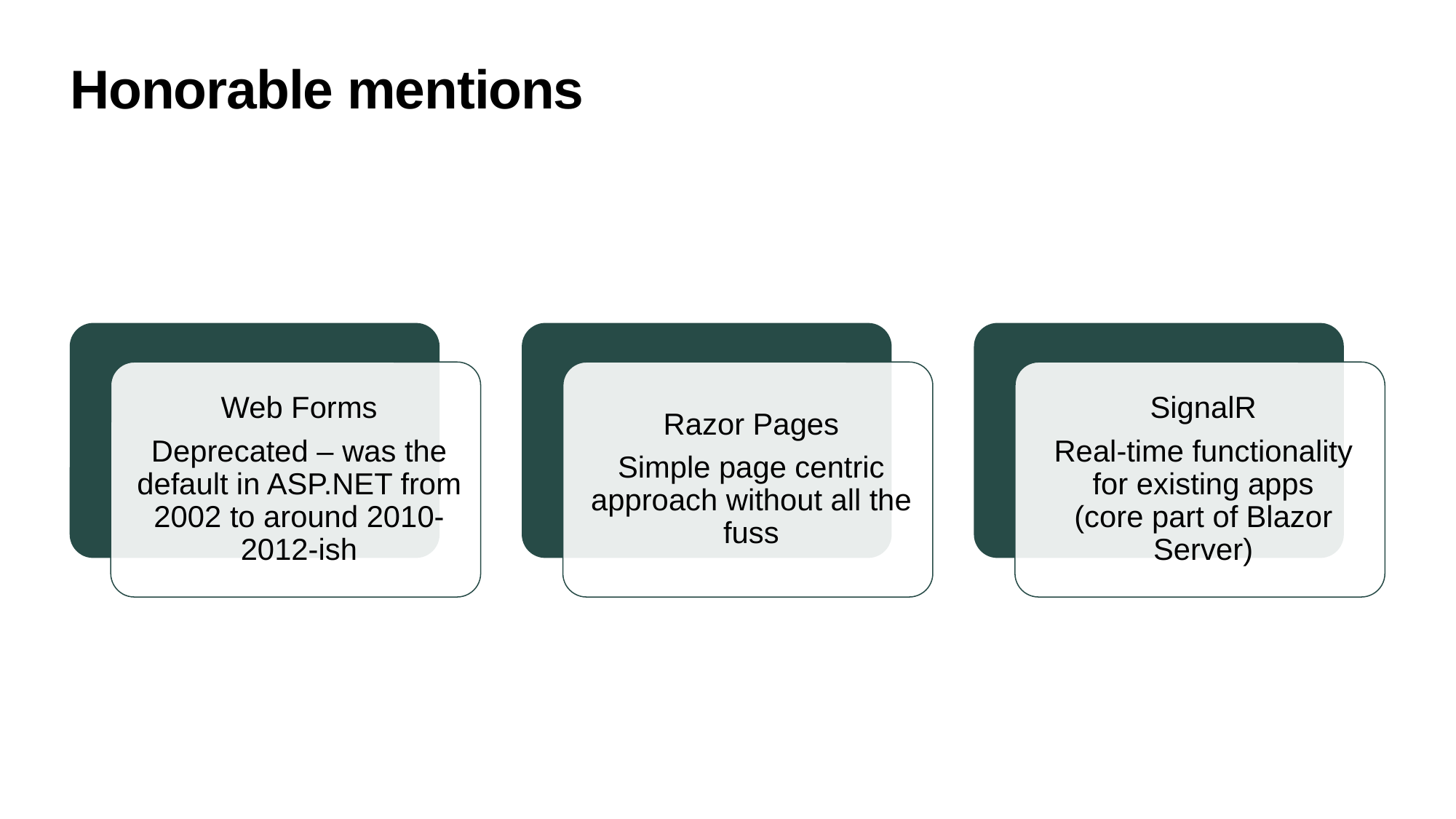

# Honorable mentions
Web Forms
Deprecated – was the default in ASP.NET from 2002 to around 2010-2012-ish
Razor Pages
Simple page centric approach without all the fuss
SignalR
Real-time functionality for existing apps
(core part of Blazor Server)